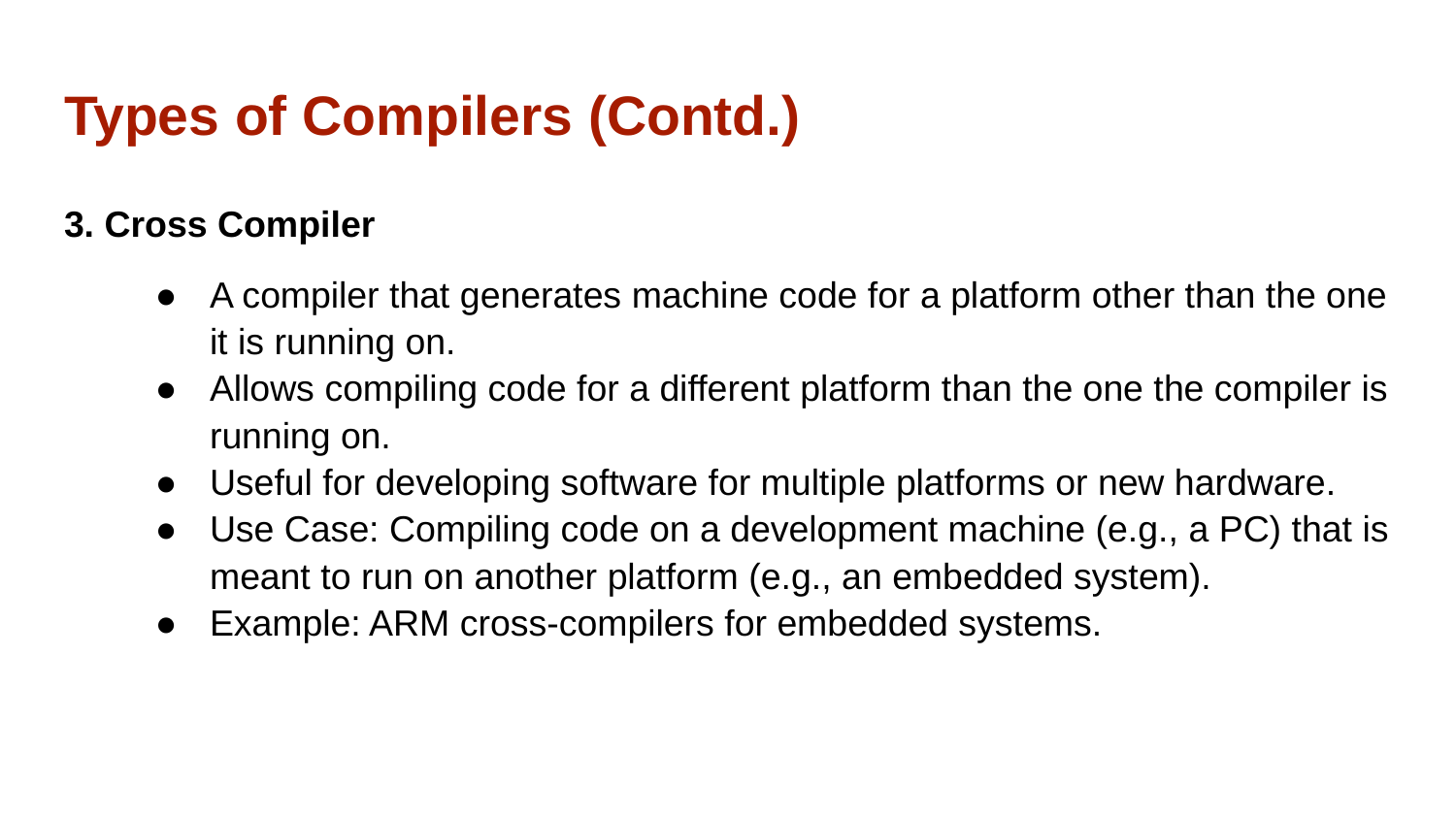

# Types of Compilers (Contd.)
3. Cross Compiler
A compiler that generates machine code for a platform other than the one it is running on.
Allows compiling code for a different platform than the one the compiler is running on.
Useful for developing software for multiple platforms or new hardware.
Use Case: Compiling code on a development machine (e.g., a PC) that is meant to run on another platform (e.g., an embedded system).
Example: ARM cross-compilers for embedded systems.